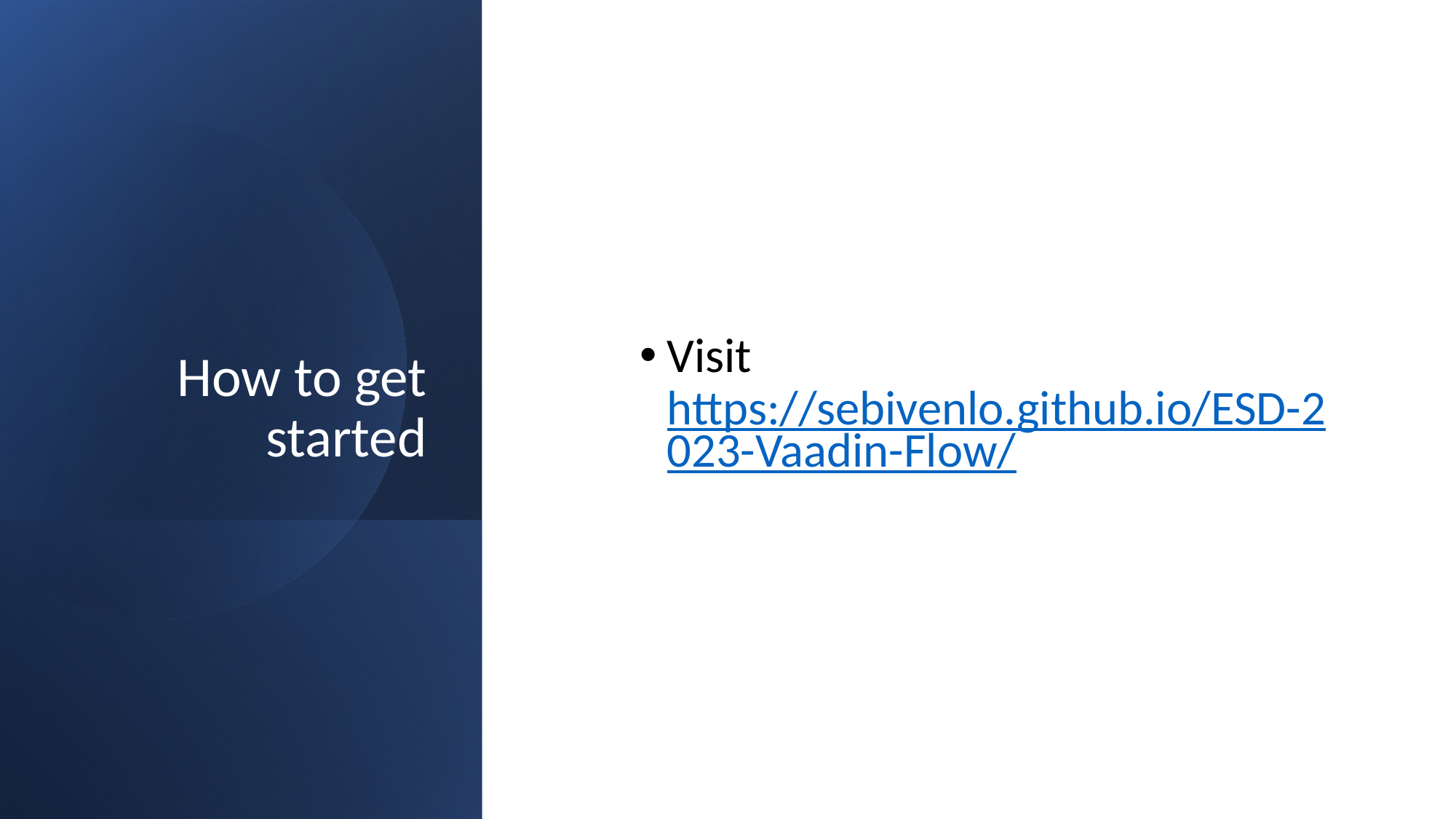

# How to get started

Visit https://sebivenlo.github.io/ESD-2023-Vaadin-Flow/

33